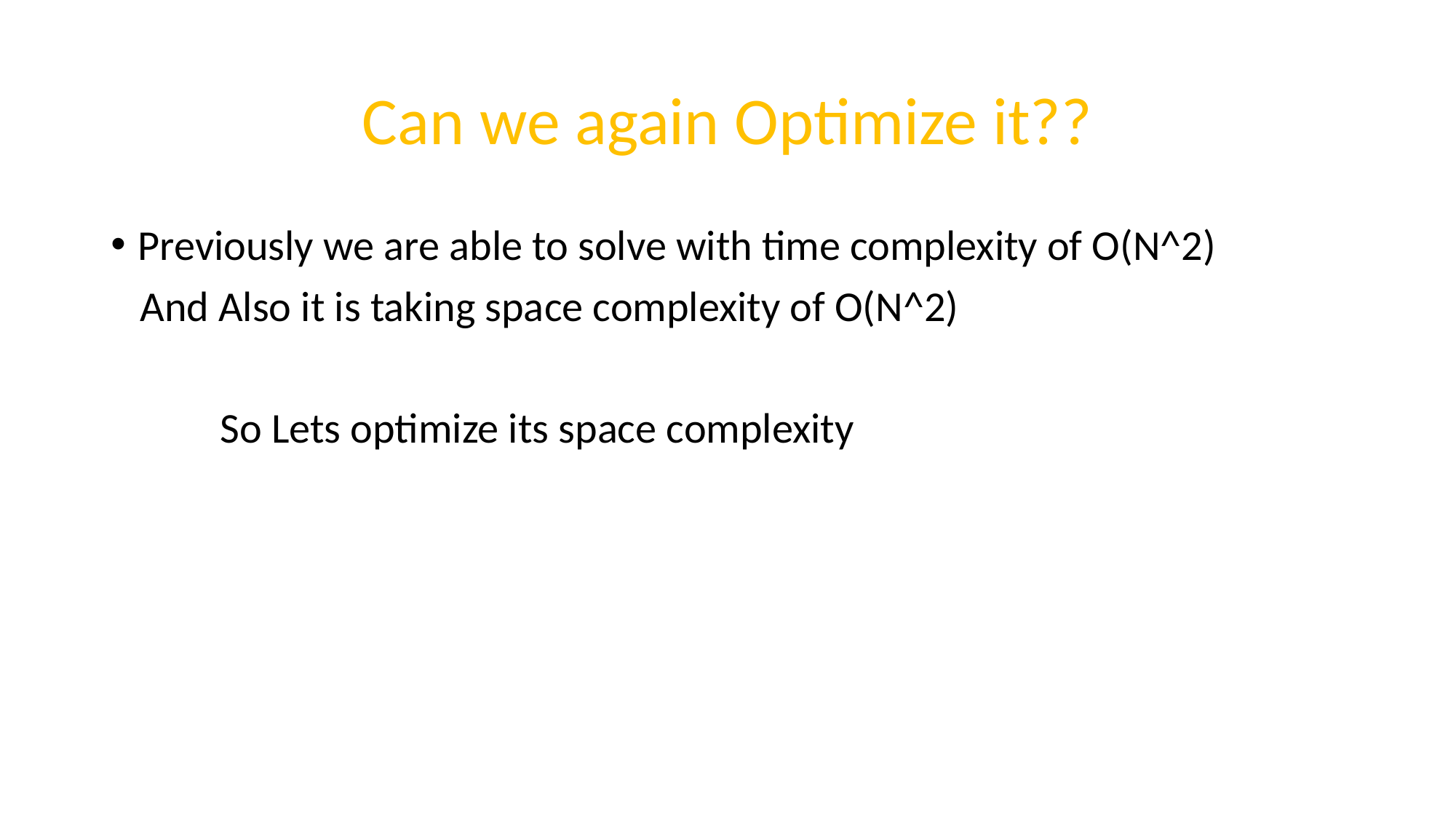

# Can we again Optimize it??
Previously we are able to solve with time complexity of O(N^2)
   And Also it is taking space complexity of O(N^2)

	So Lets optimize its space complexity